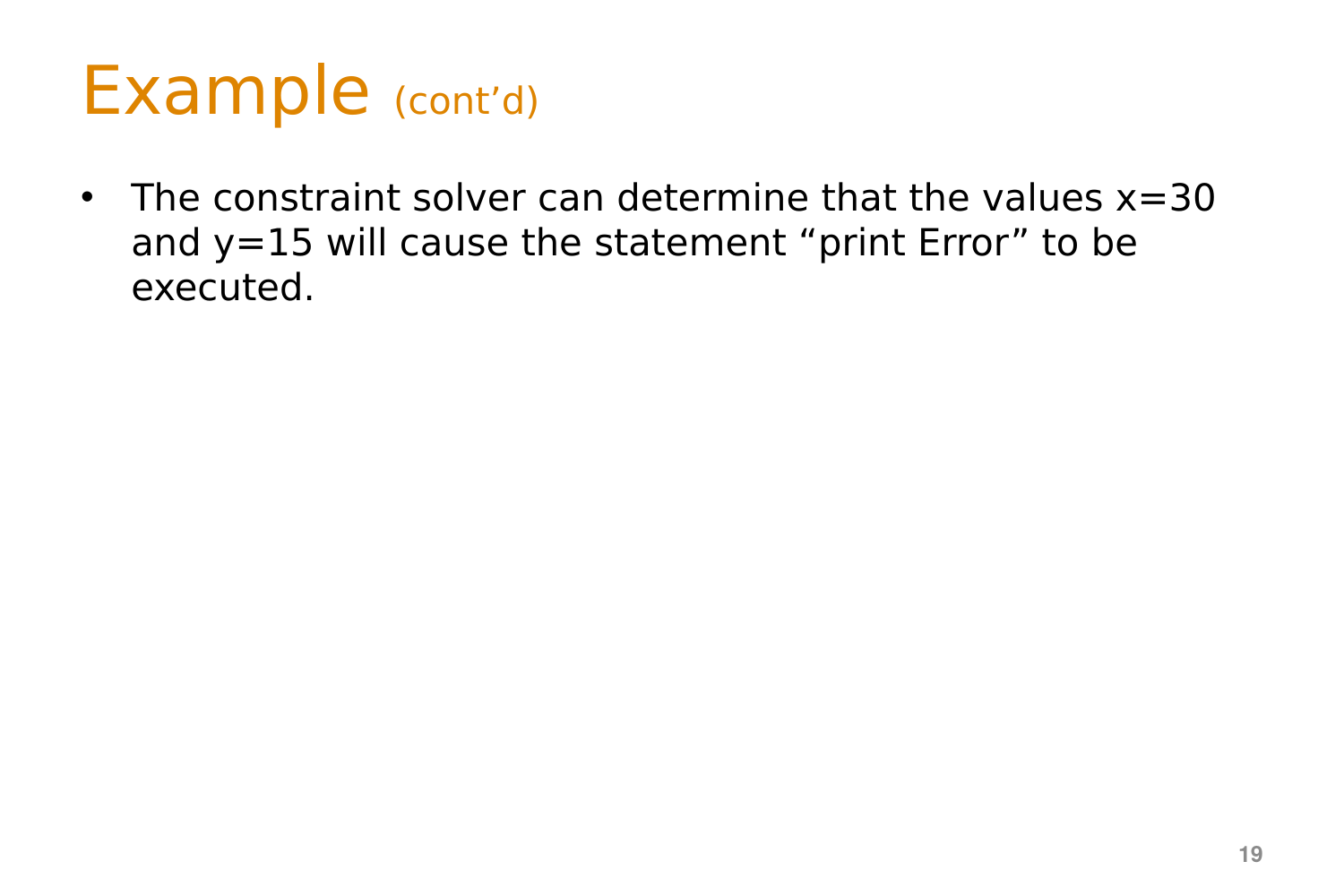

# Example (cont’d)
The constraint solver can determine that the values x=30 and y=15 will cause the statement “print Error” to be executed.
19